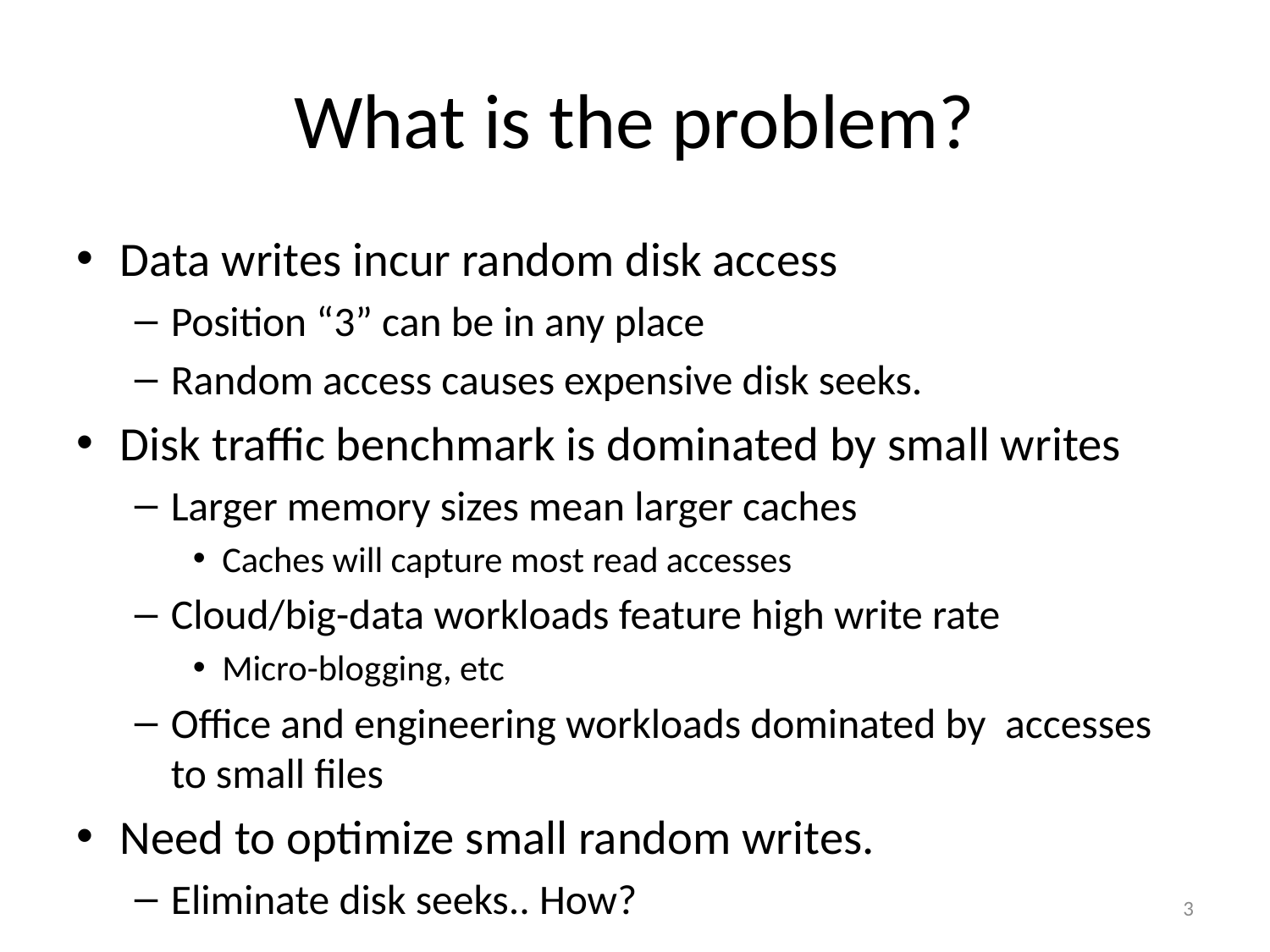

# What is the problem?
Data writes incur random disk access
Position “3” can be in any place
Random access causes expensive disk seeks.
Disk traffic benchmark is dominated by small writes
Larger memory sizes mean larger caches
Caches will capture most read accesses
Cloud/big-data workloads feature high write rate
Micro-blogging, etc
Office and engineering workloads dominated by  accesses to small files
Need to optimize small random writes.
Eliminate disk seeks.. How?
3